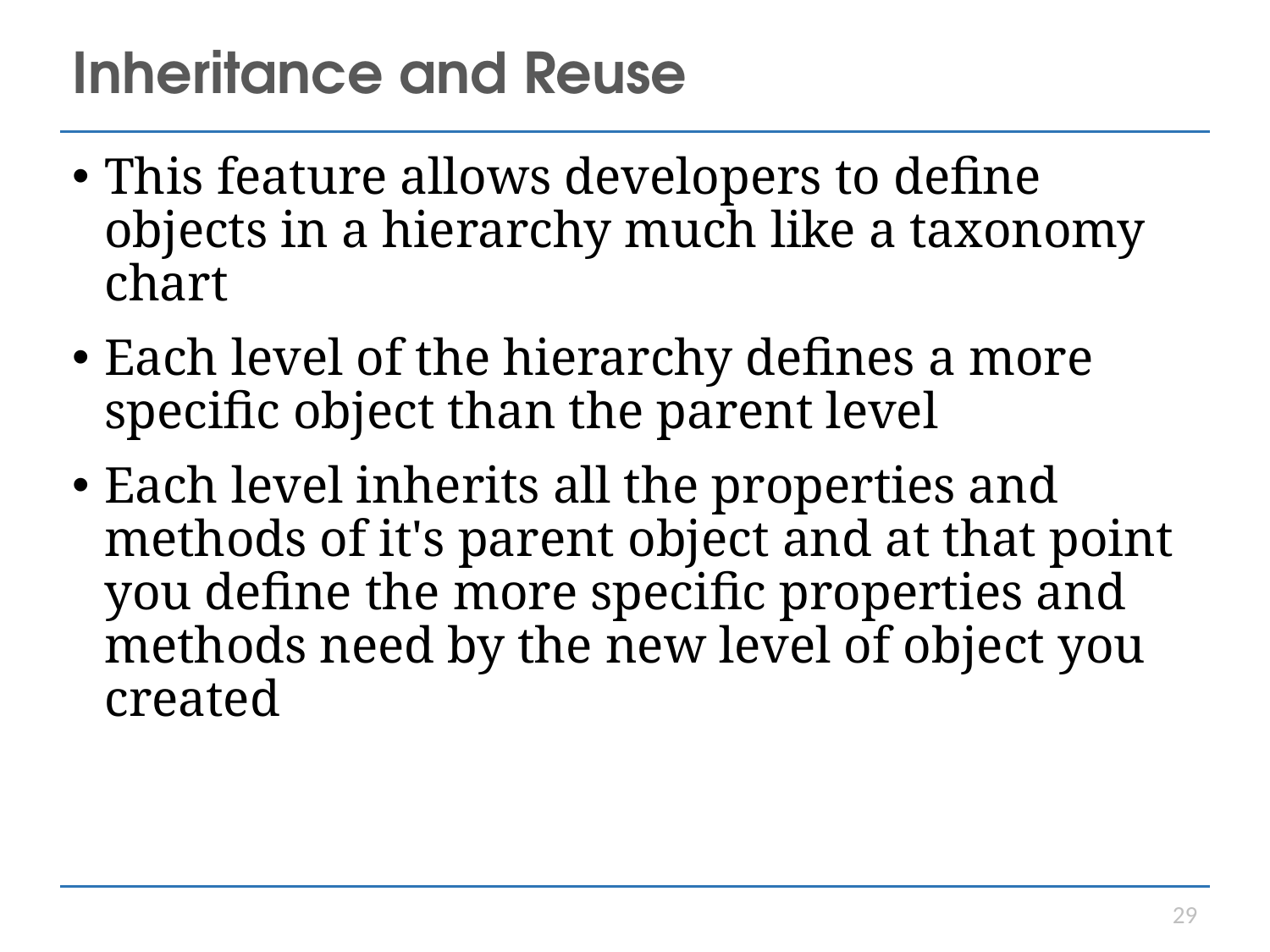

# Inheritance and Reuse
This feature allows developers to define objects in a hierarchy much like a taxonomy chart
Each level of the hierarchy defines a more specific object than the parent level
Each level inherits all the properties and methods of it's parent object and at that point you define the more specific properties and methods need by the new level of object you created

29